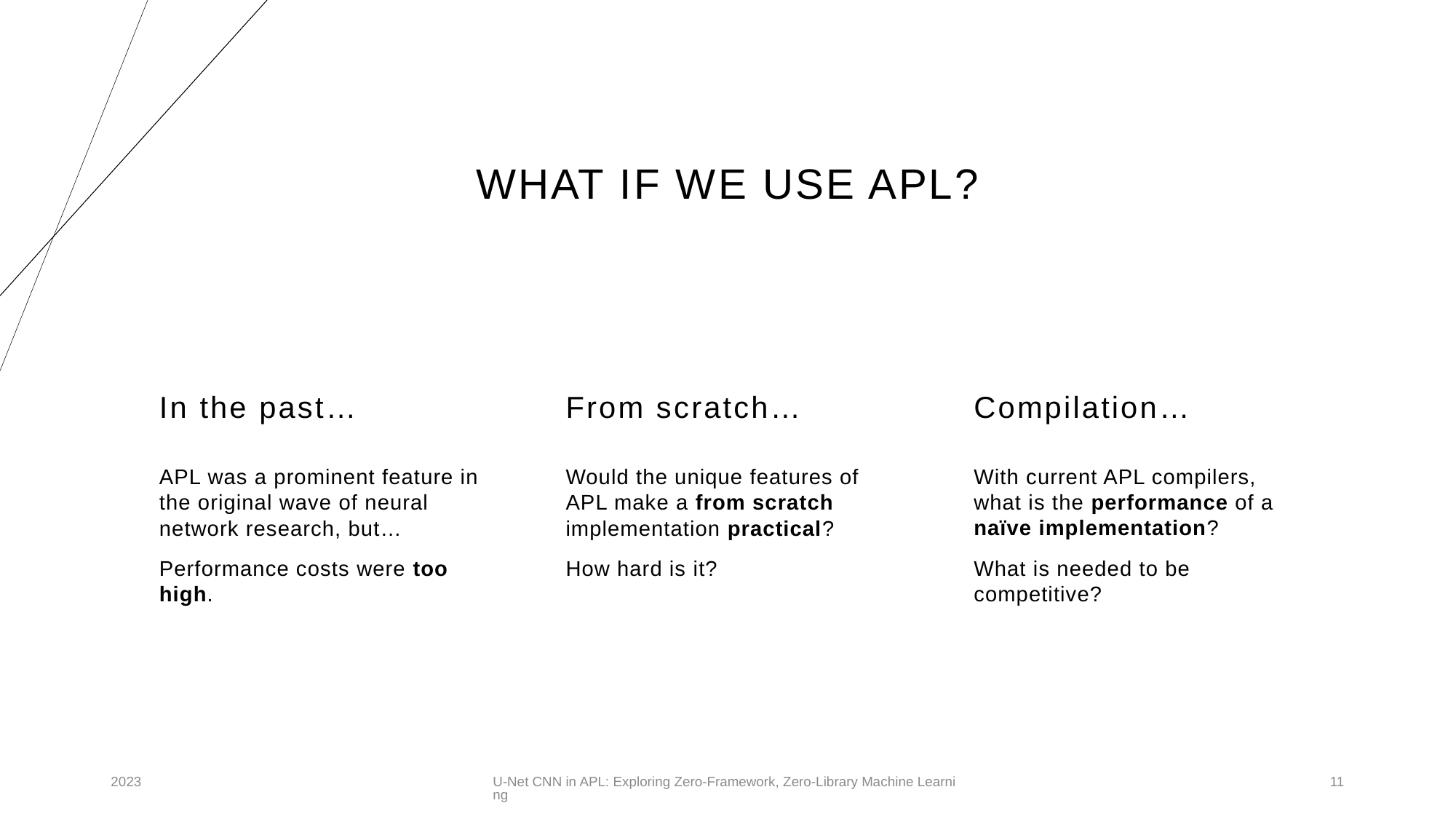

# What if we use APL?
In the past…
From scratch…
Compilation…
APL was a prominent feature in the original wave of neural network research, but…
Performance costs were too high.
Would the unique features of APL make a from scratch implementation practical?
How hard is it?
With current APL compilers, what is the performance of a naïve implementation?
What is needed to be competitive?
2023
U-Net CNN in APL: Exploring Zero-Framework, Zero-Library Machine Learning
11